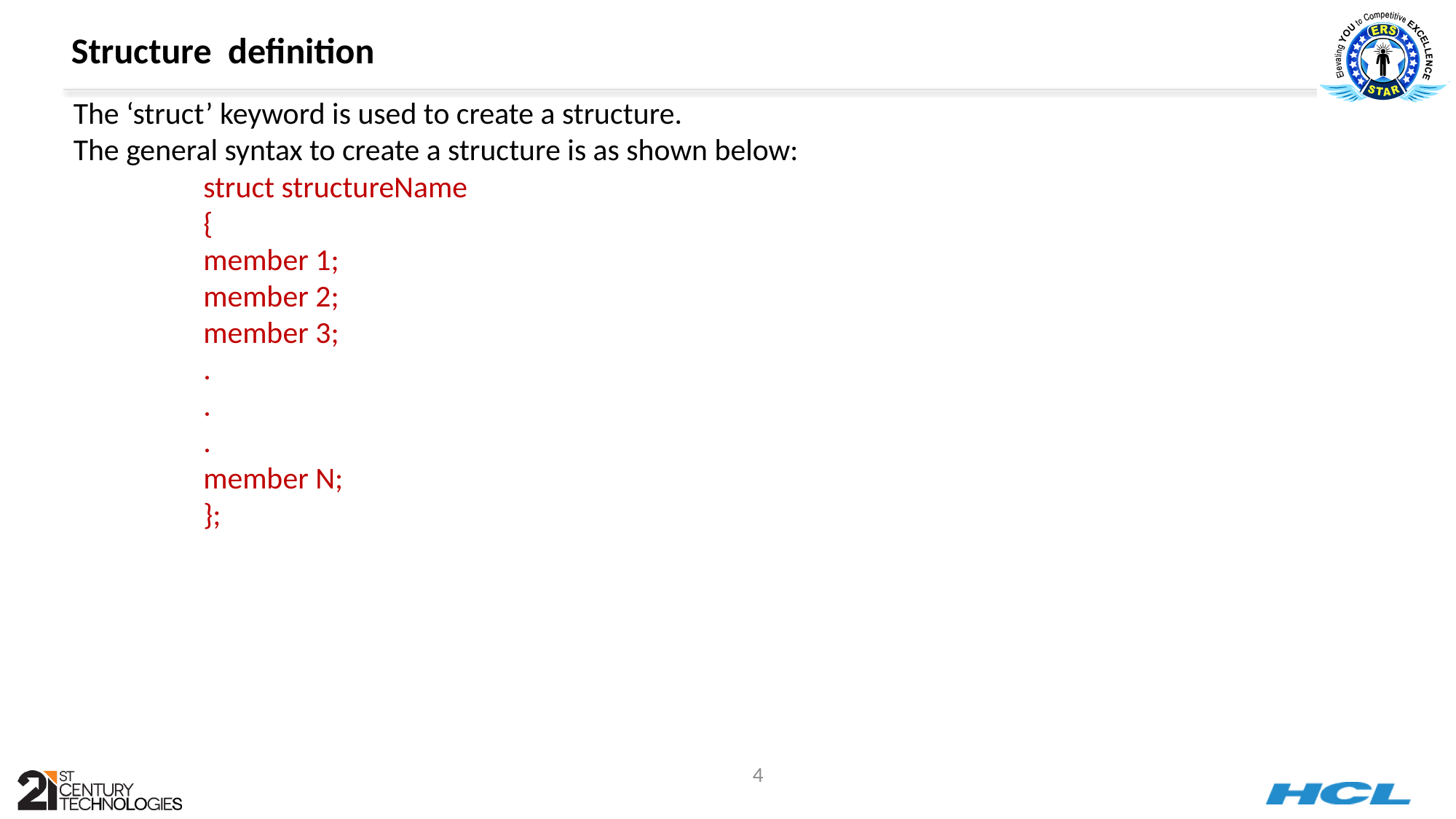

# Structure  definition
The ‘struct’ keyword is used to create a structure.
The general syntax to create a structure is as shown below:
struct structureName
{
member 1;
member 2;
member 3;
.
.
.
member N;
};
4